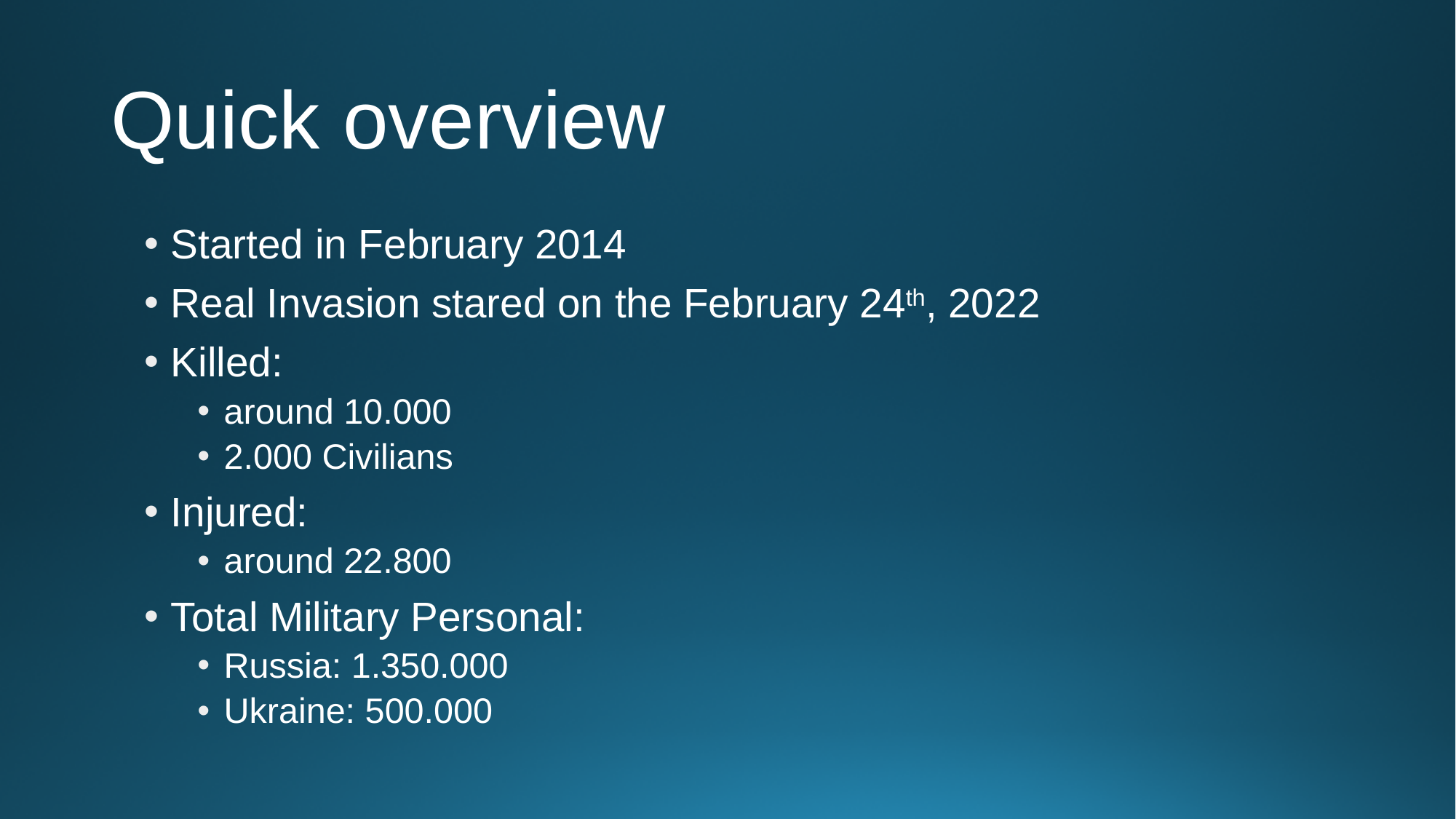

# Quick overview
Started in February 2014
Real Invasion stared on the February 24th, 2022
Killed:
around 10.000
2.000 Civilians
Injured:
around 22.800
Total Military Personal:
Russia: 1.350.000
Ukraine: 500.000